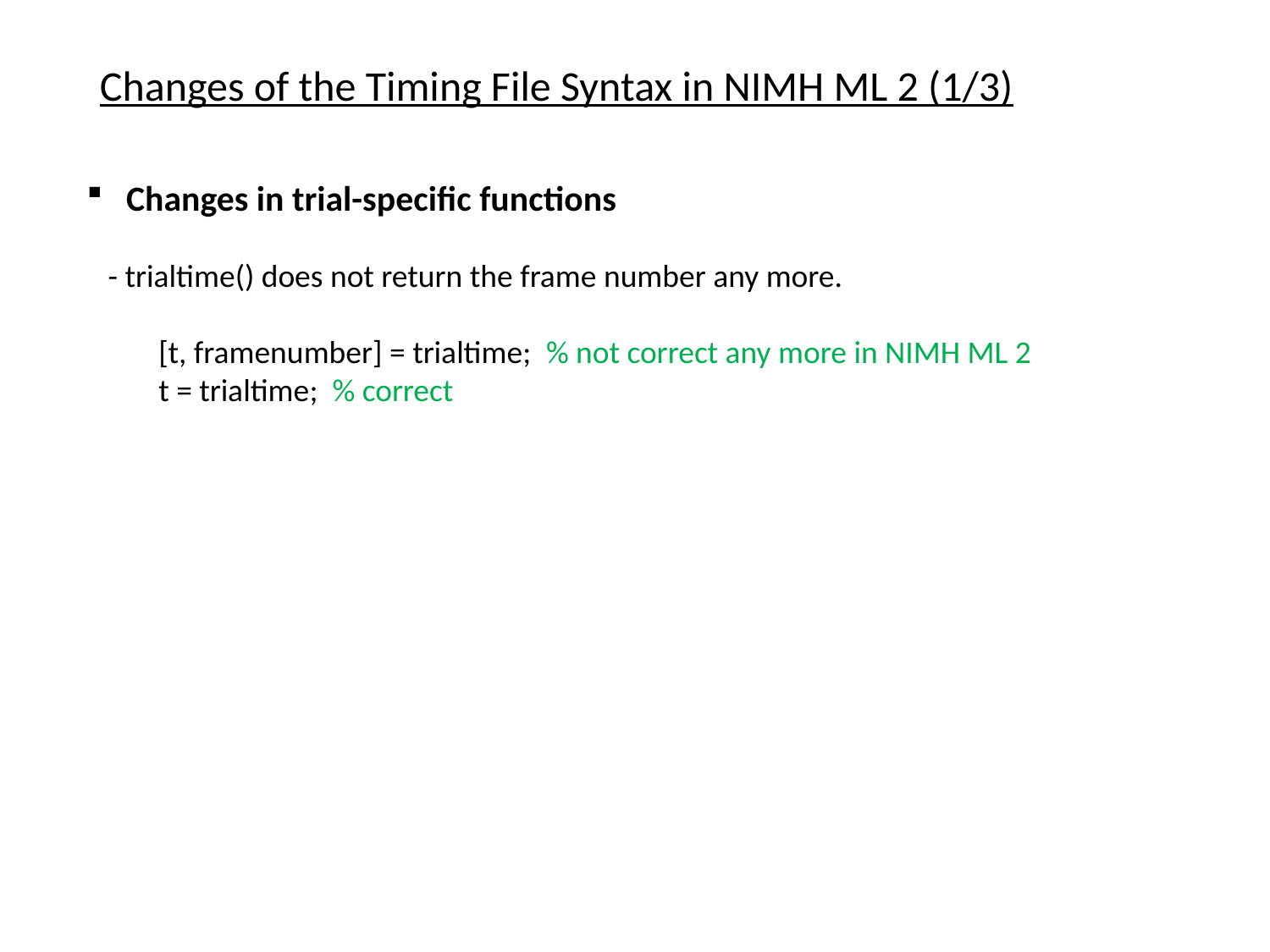

Changes of the Timing File Syntax in NIMH ML 2 (1/3)
Changes in trial-specific functions

   - trialtime() does not return the frame number any more.

          [t, framenumber] = trialtime;  % not correct any more in NIMH ML 2
          t = trialtime;  % correct